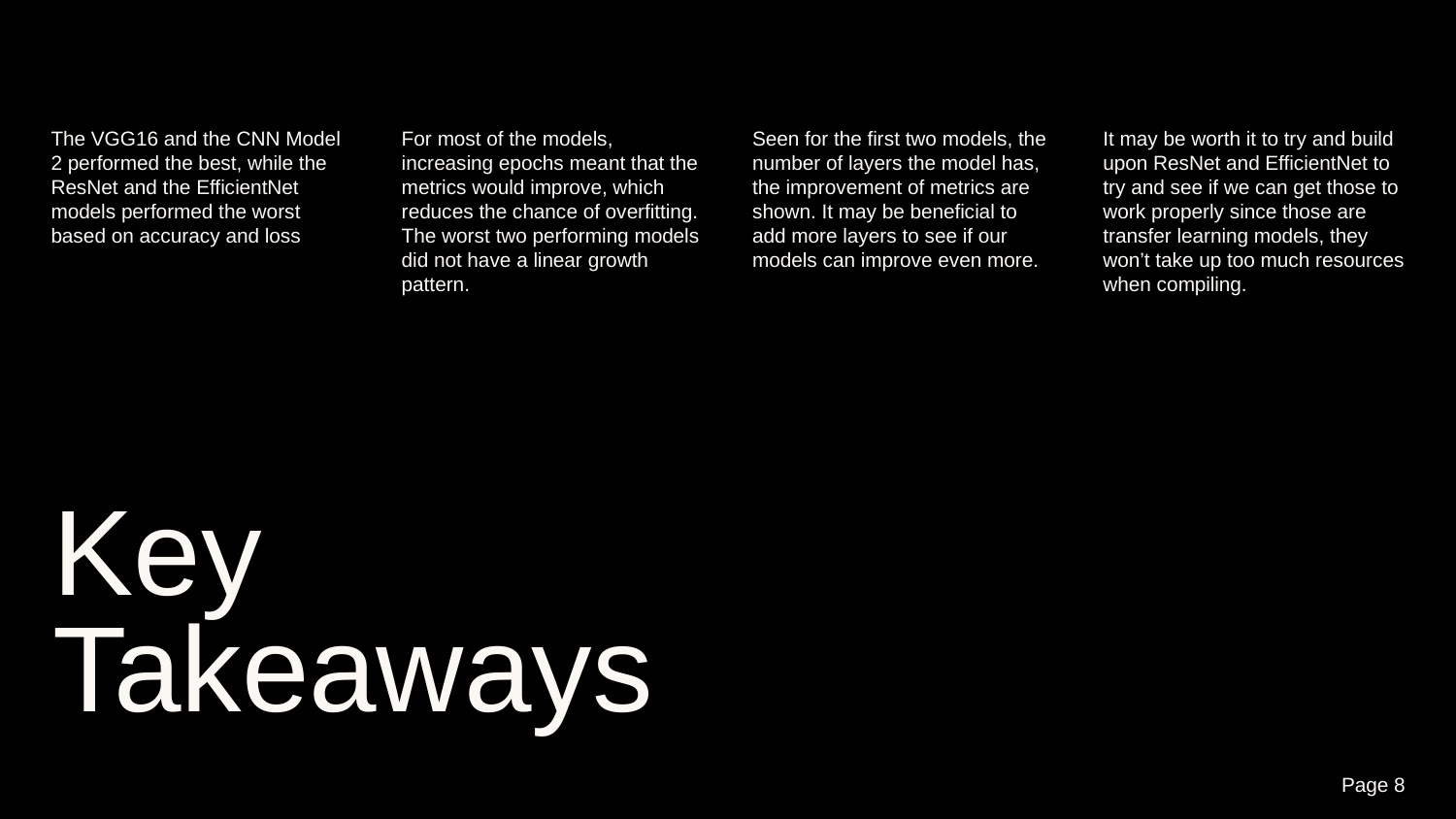

The VGG16 and the CNN Model 2 performed the best, while the ResNet and the EfficientNet models performed the worst based on accuracy and loss
For most of the models, increasing epochs meant that the metrics would improve, which reduces the chance of overfitting. The worst two performing models did not have a linear growth pattern.
Seen for the first two models, the number of layers the model has, the improvement of metrics are shown. It may be beneficial to add more layers to see if our models can improve even more.
It may be worth it to try and build upon ResNet and EfficientNet to try and see if we can get those to work properly since those are transfer learning models, they won’t take up too much resources when compiling.
# Key Takeaways